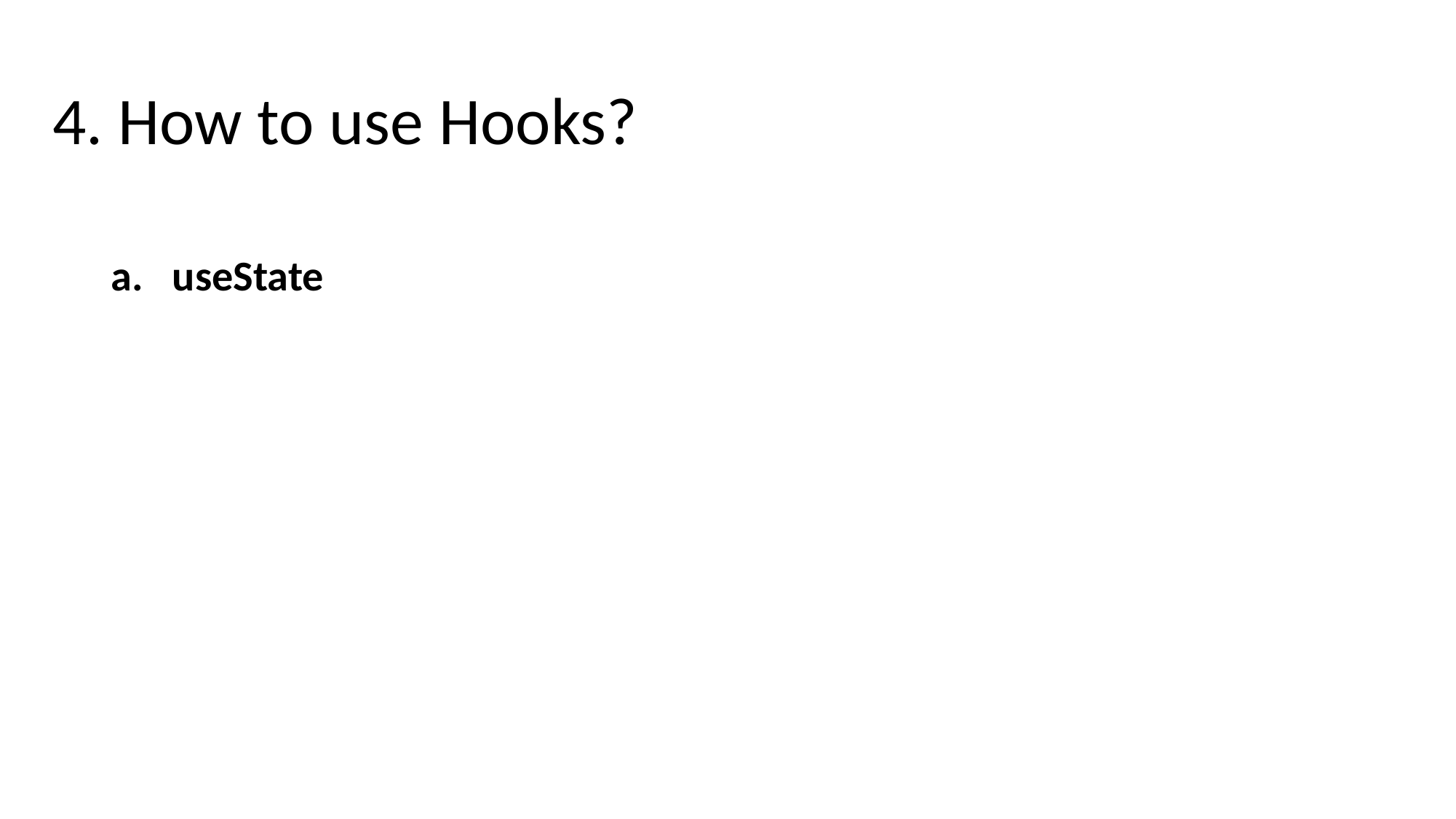

# 4. How to use Hooks?
useState